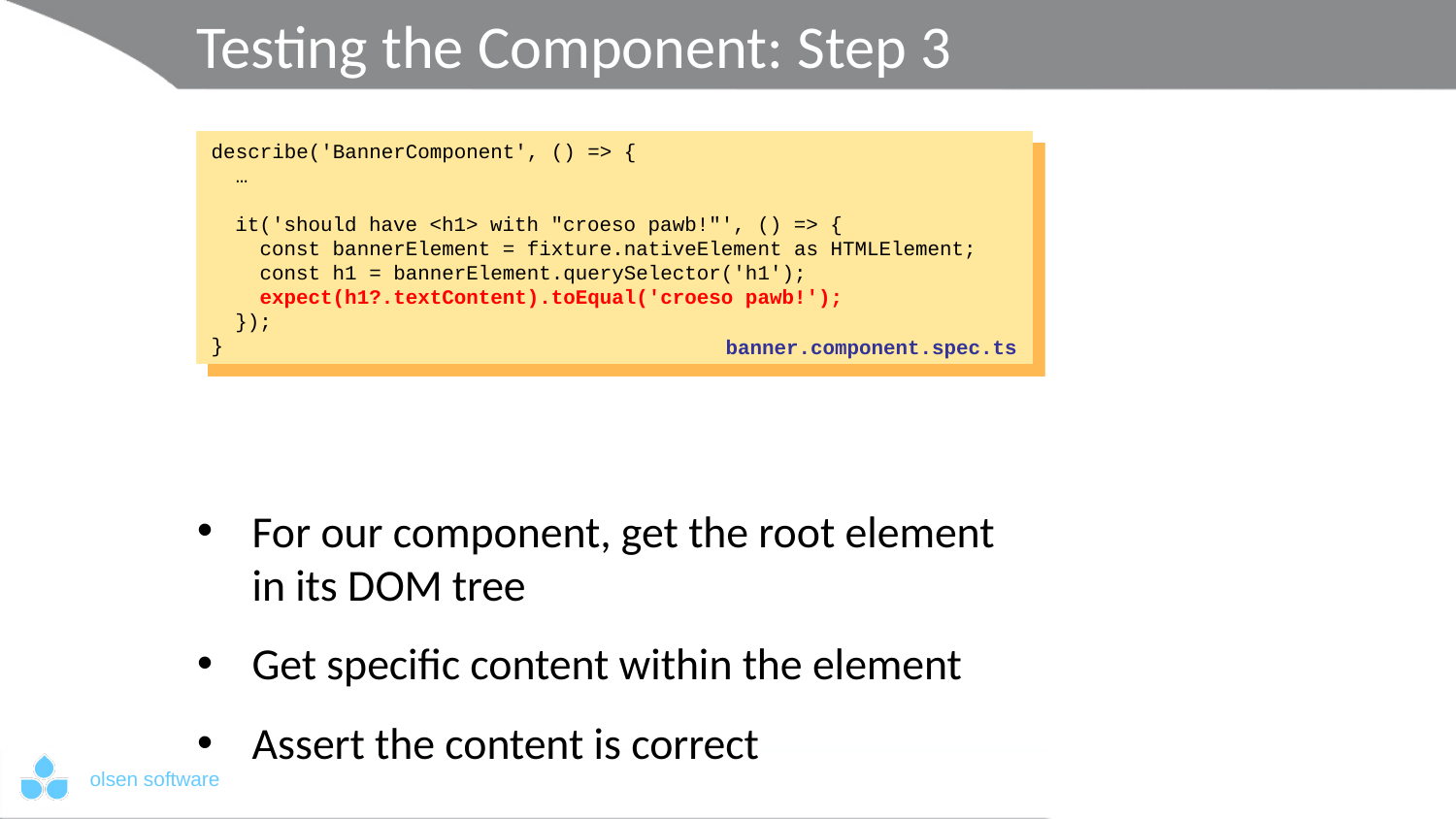

# Testing the Component: Step 3

For our component, get the root element
in its DOM tree

Get specific content within the element

Assert the content is correct

describe('BannerComponent', () => {
  …

  it('should have <h1> with "croeso pawb!"', () => {
    const bannerElement = fixture.nativeElement as HTMLElement;
    const h1 = bannerElement.querySelector('h1');
    expect(h1?.textContent).toEqual('croeso pawb!');
  });
}
describe('BannerComponent', () => {
  …

  it('should have <h1> with "croeso pawb!"', () => {
    const bannerElement = fixture.nativeElement as HTMLElement;
    const h1 = bannerElement.querySelector('h1');
    expect(h1?.textContent).toEqual('croeso pawb!');
  });
}
describe('BannerComponent', () => {
  …

  it('should have <h1> with "croeso pawb!"', () => {
    const bannerElement = fixture.nativeElement as HTMLElement;
    const h1 = bannerElement.querySelector('h1');
    expect(h1?.textContent).toEqual('croeso pawb!');
  });
}
describe('BannerComponent', () => {
  …

  it('should have <h1> with "croeso pawb!"', () => {
    const bannerElement = fixture.nativeElement as HTMLElement;
    const h1 = bannerElement.querySelector('h1');
    expect(h1?.textContent).toEqual('croeso pawb!');
  });
}
banner.component.spec.ts